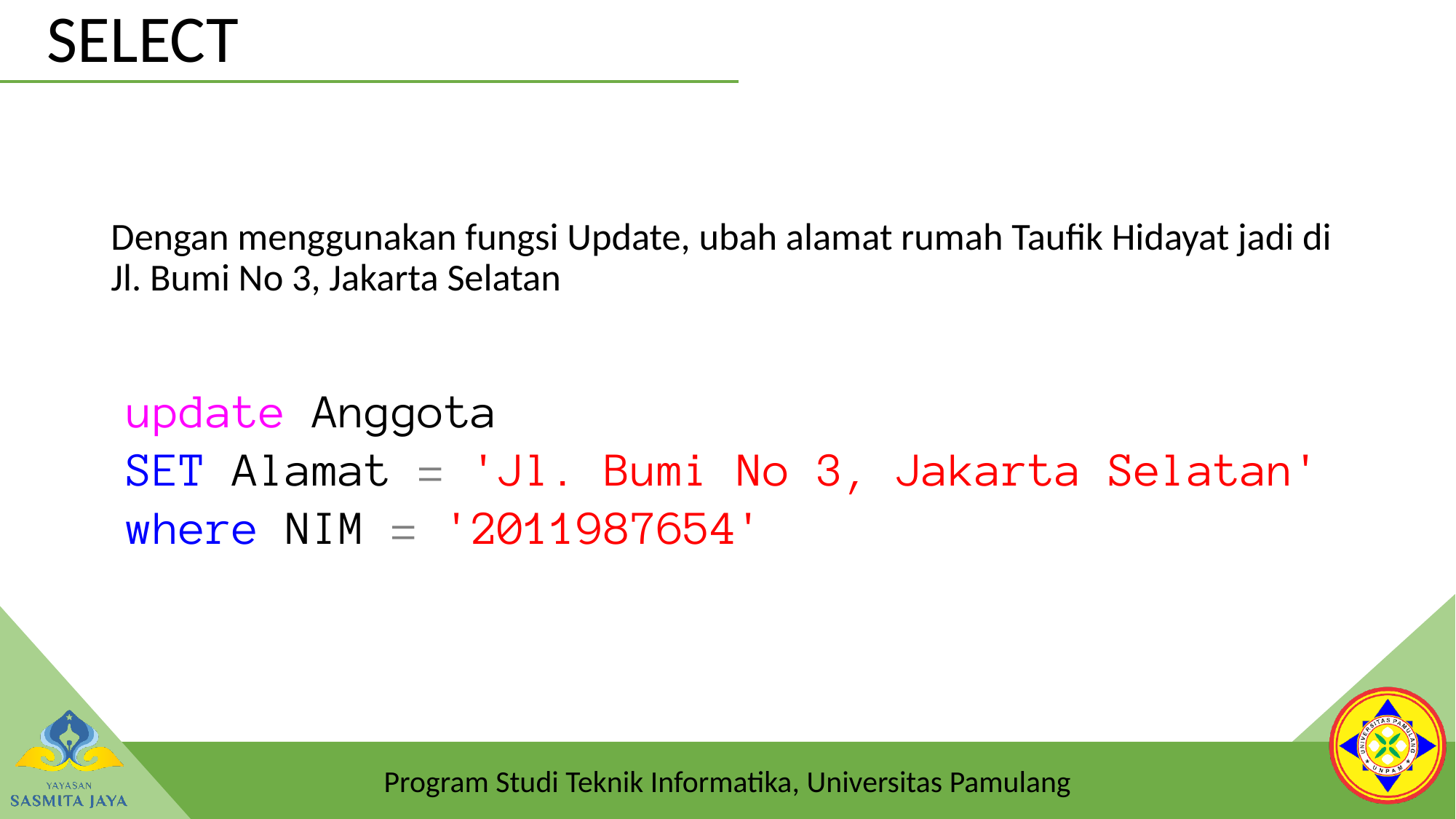

# SELECT
Dengan menggunakan fungsi Update, ubah alamat rumah Taufik Hidayat jadi di Jl. Bumi No 3, Jakarta Selatan
update Anggota
SET Alamat = 'Jl. Bumi No 3, Jakarta Selatan'
where NIM = '2011987654'